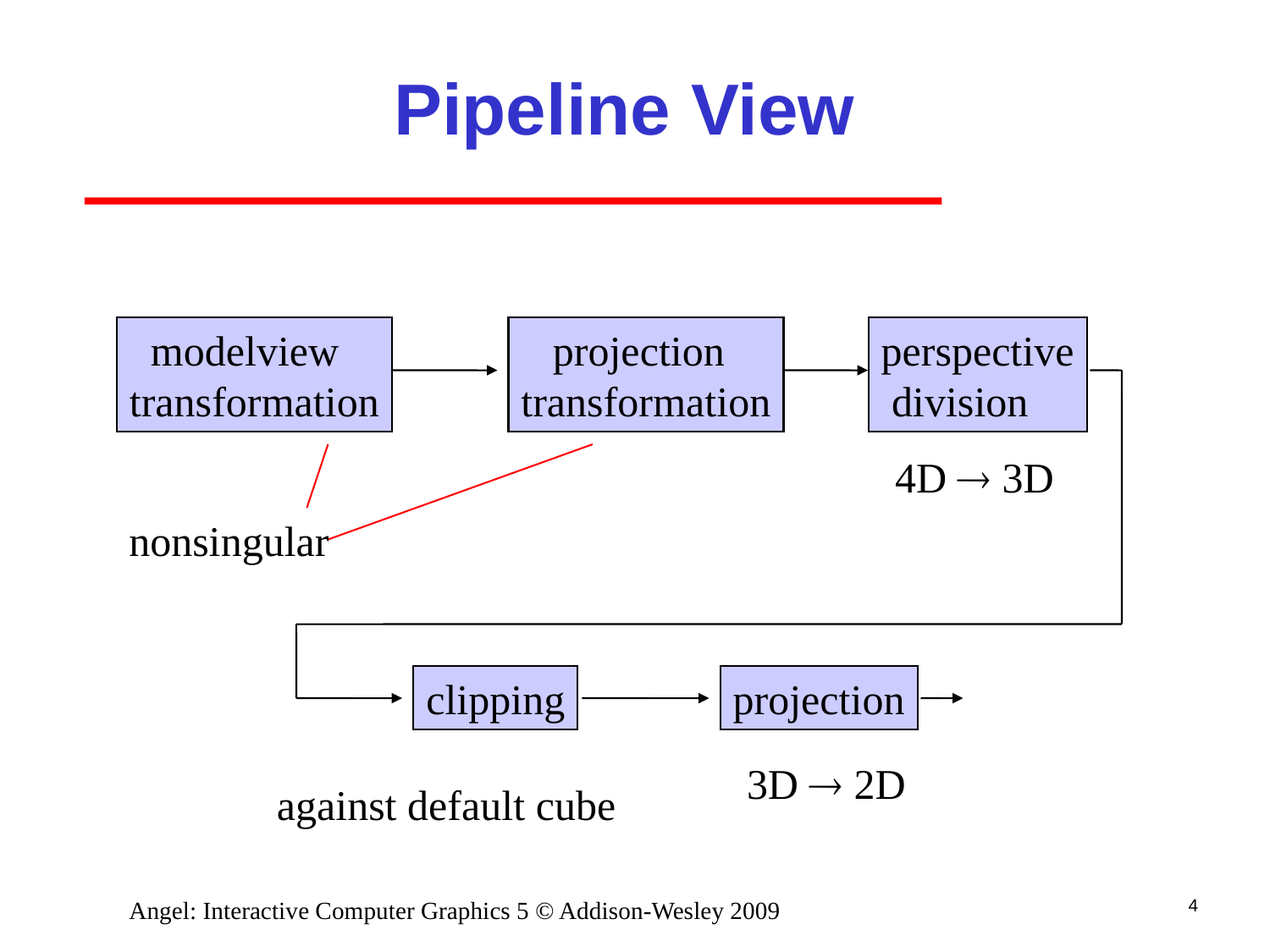

# Pipeline View
  modelview
transformation
   projection
transformation
perspective
 division

4D → 3D
nonsingular

clipping
projection

3D → 2D
against default cube
4
Angel: Interactive Computer Graphics 5 © Addison-Wesley 2009